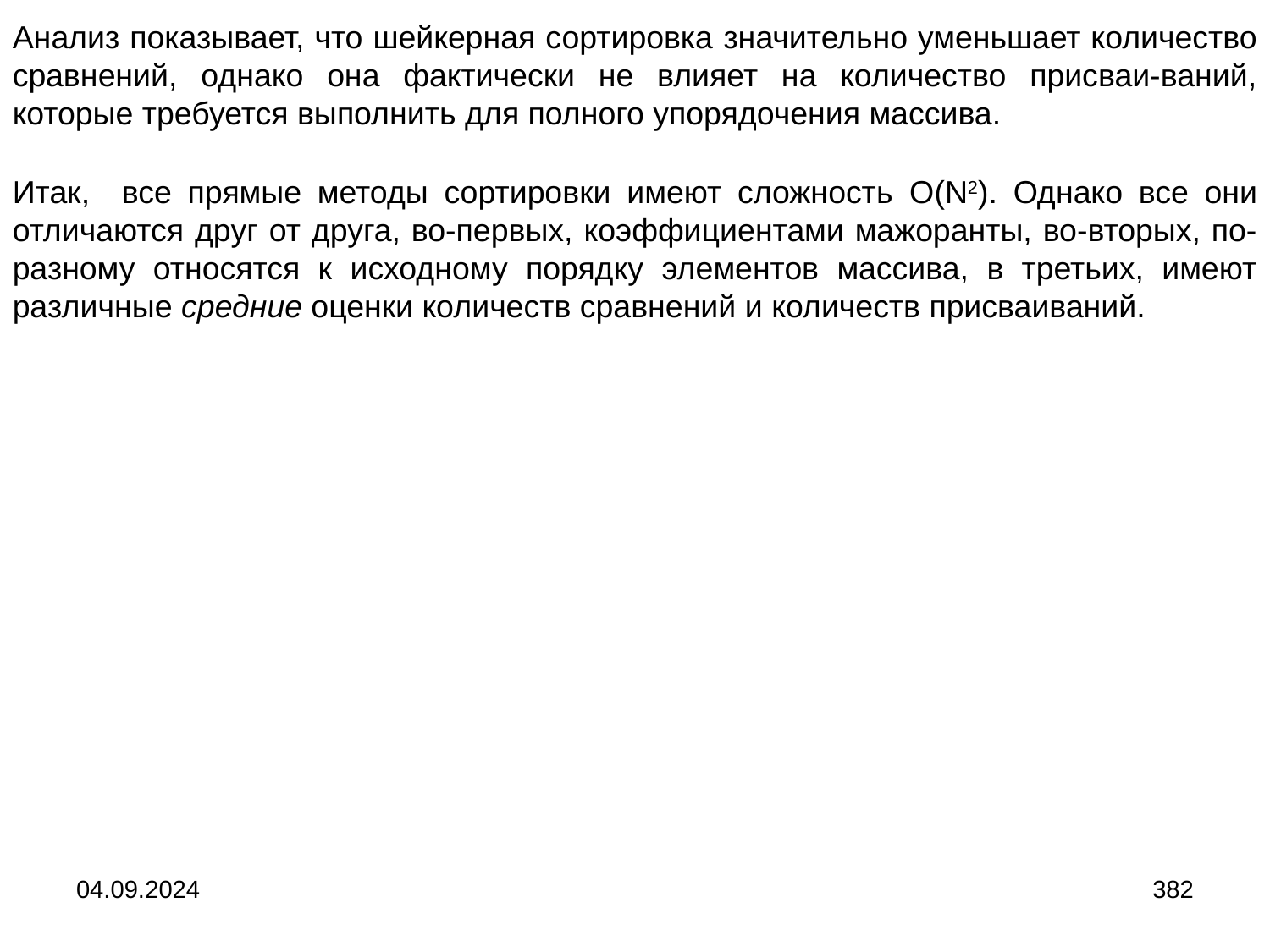

Анализ показывает, что шейкерная сортировка значительно уменьшает количество сравнений, однако она фактически не влияет на количество присваи-ваний, которые требуется выполнить для полного упорядочения массива.
Итак,  все прямые методы сортировки имеют сложность O(N2). Однако все они отличаются друг от друга, во-первых, коэффициентами мажоранты, во-вторых, по- разному относятся к исходному порядку элементов массива, в третьих, имеют различные средние оценки количеств сравнений и количеств присваиваний.
04.09.2024
382